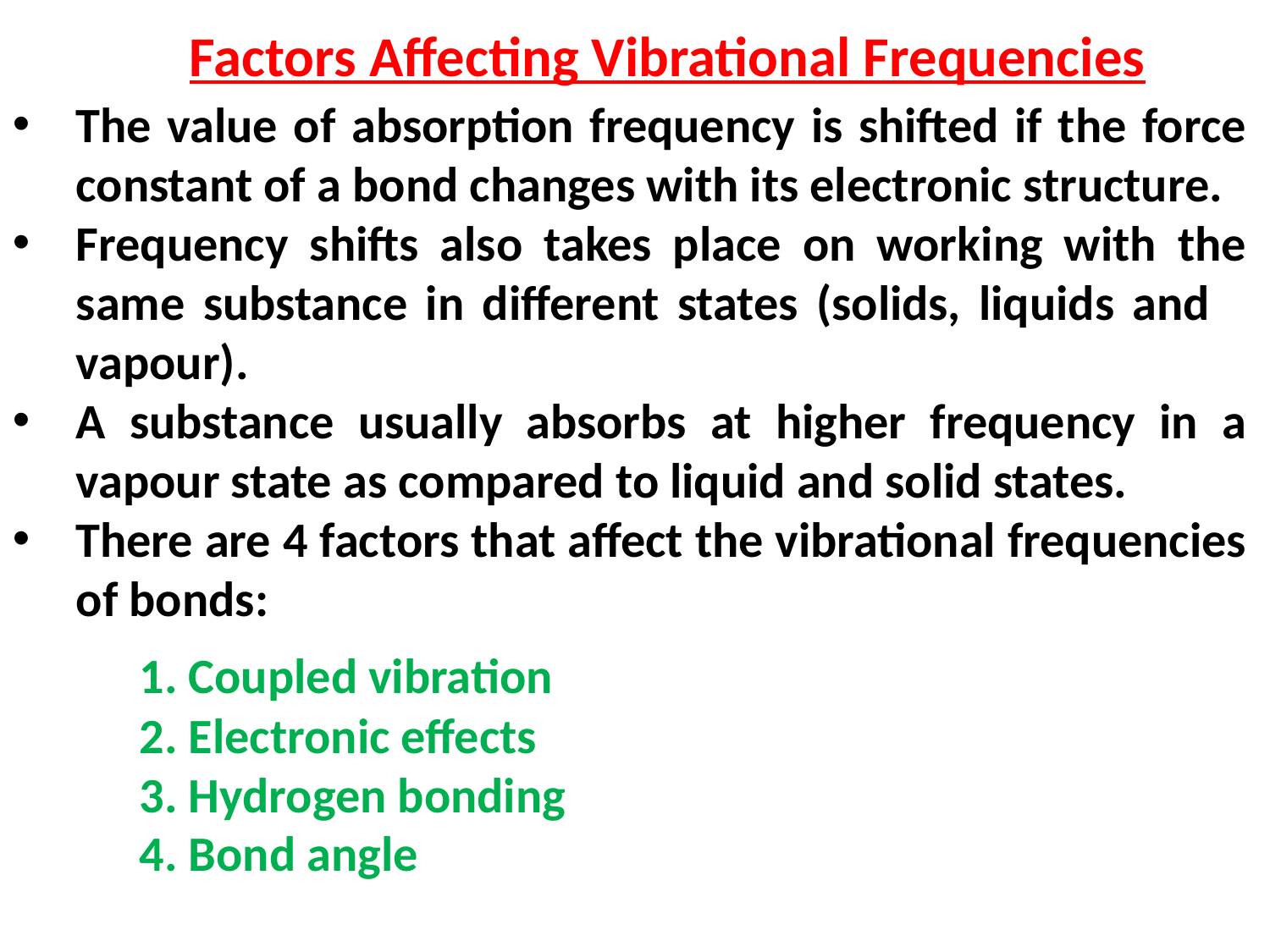

Factors Affecting Vibrational Frequencies
The value of absorption frequency is shifted if the force constant of a bond changes with its electronic structure.
Frequency shifts also takes place on working with the same substance in different states (solids, liquids and   vapour).
A substance usually absorbs at higher frequency in a vapour state as compared to liquid and solid states.
There are 4 factors that affect the vibrational frequencies of bonds:
1. Coupled vibration
2. Electronic effects
3. Hydrogen bonding
4. Bond angle